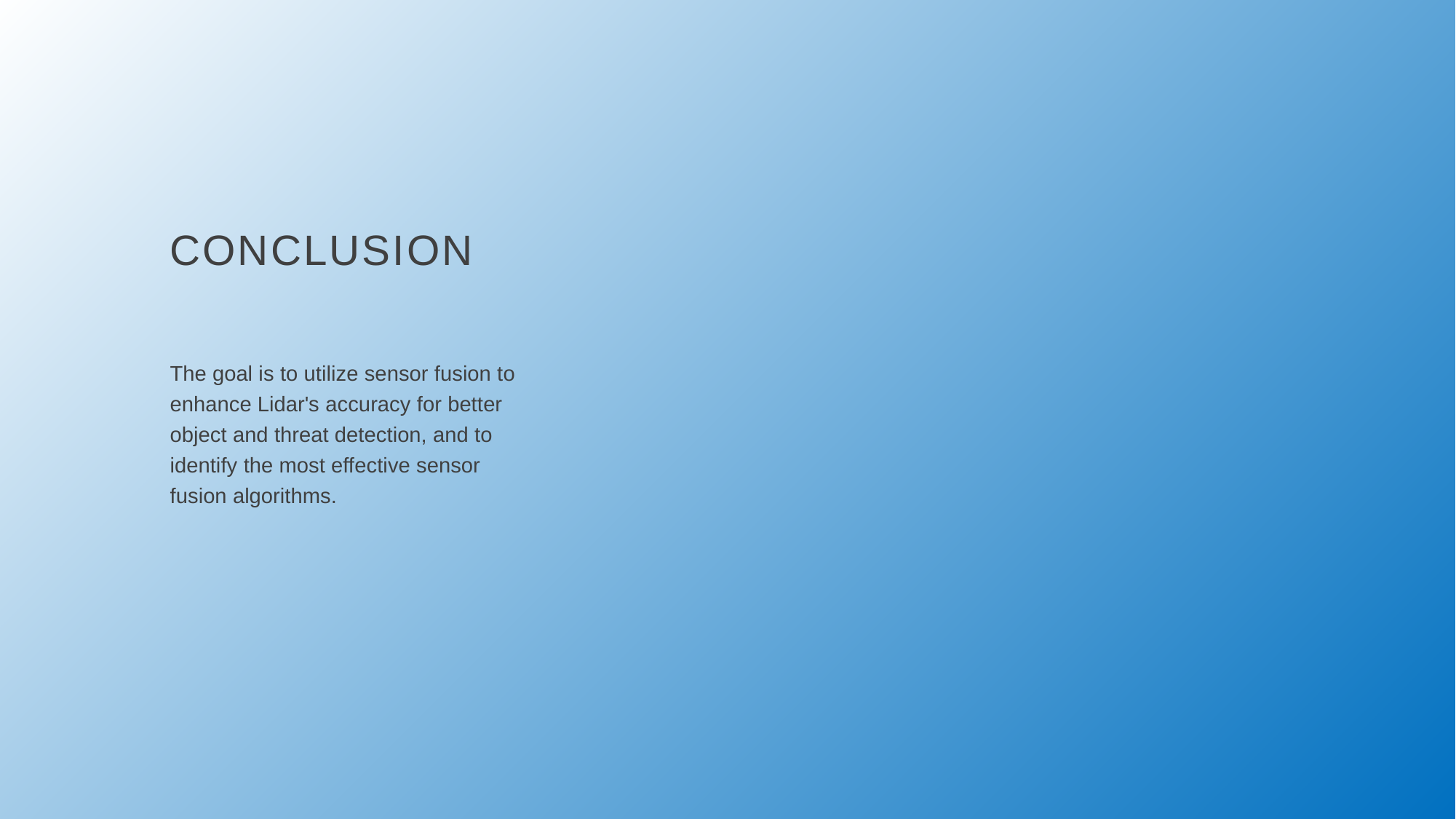

# Conclusion
The goal is to utilize sensor fusion to enhance Lidar's accuracy for better object and threat detection, and to identify the most effective sensor fusion algorithms.